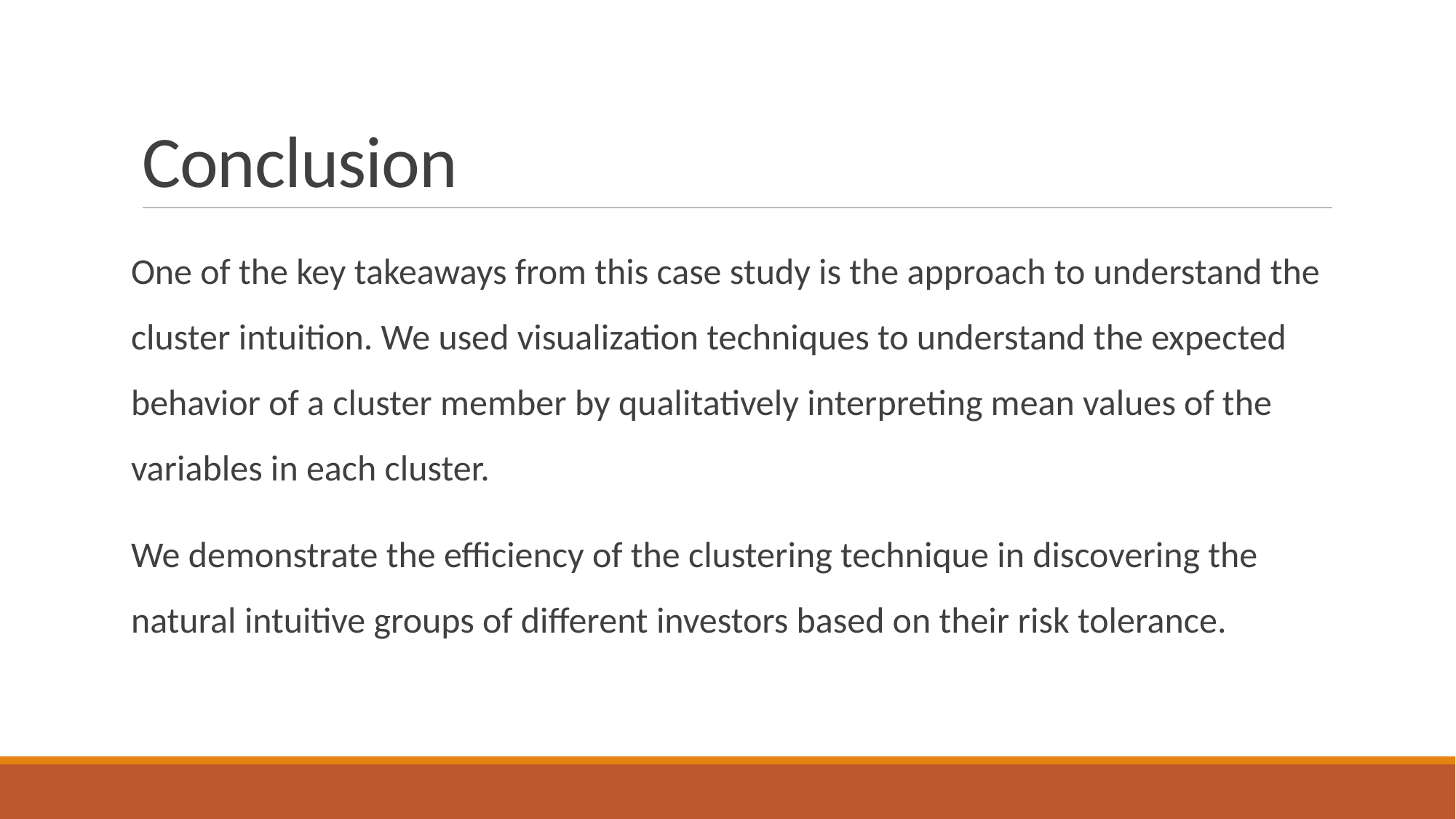

# Conclusion
One of the key takeaways from this case study is the approach to understand the cluster intuition. We used visualization techniques to understand the expected behavior of a cluster member by qualitatively interpreting mean values of the variables in each cluster.
We demonstrate the efficiency of the clustering technique in discovering the natural intuitive groups of different investors based on their risk tolerance.